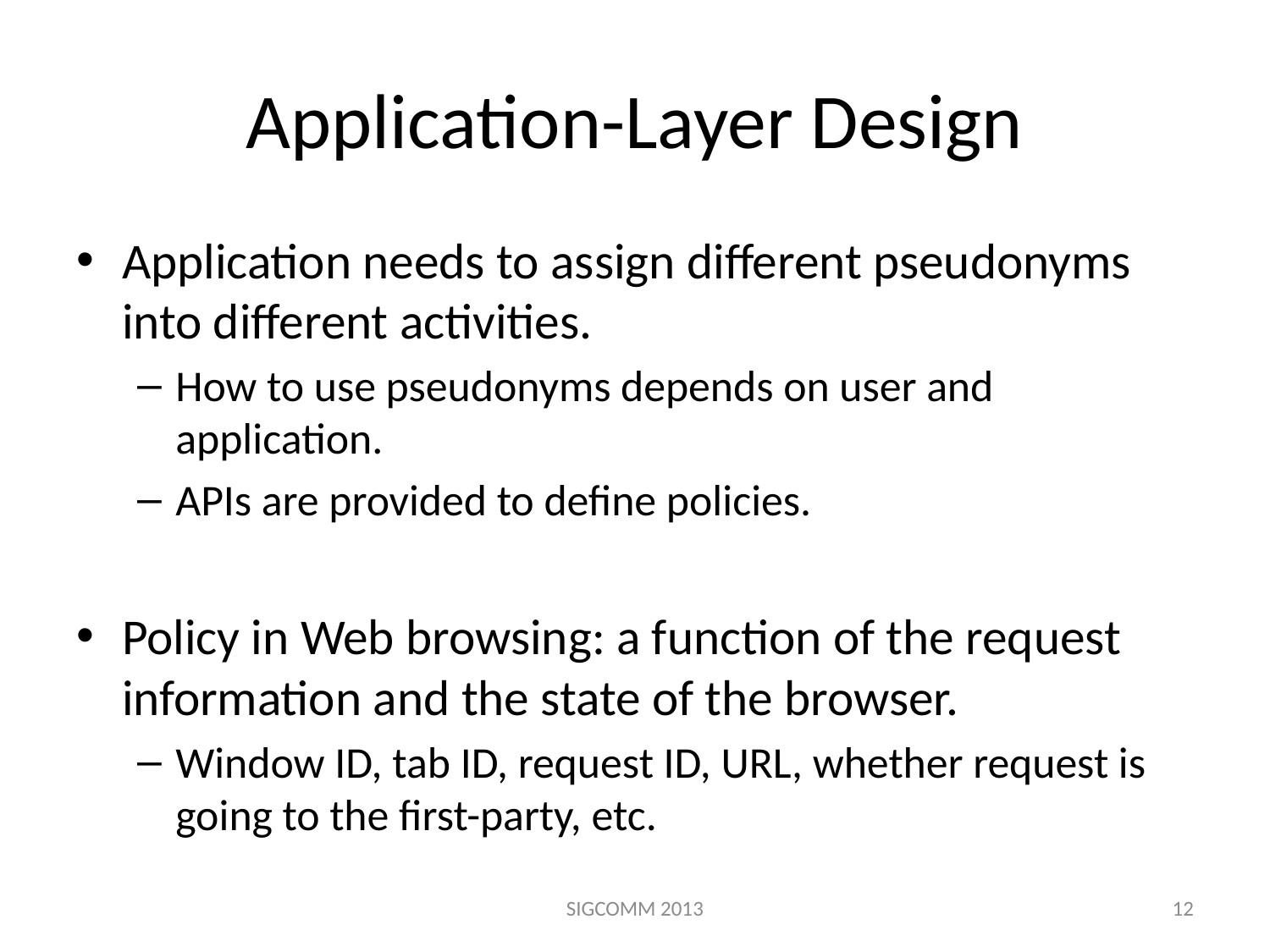

# Application-Layer Design
Application needs to assign different pseudonyms into different activities.
How to use pseudonyms depends on user and application.
APIs are provided to define policies.

Policy in Web browsing: a function of the request information and the state of the browser.
Window ID, tab ID, request ID, URL, whether request is going to the first-party, etc.
SIGCOMM 2013
12